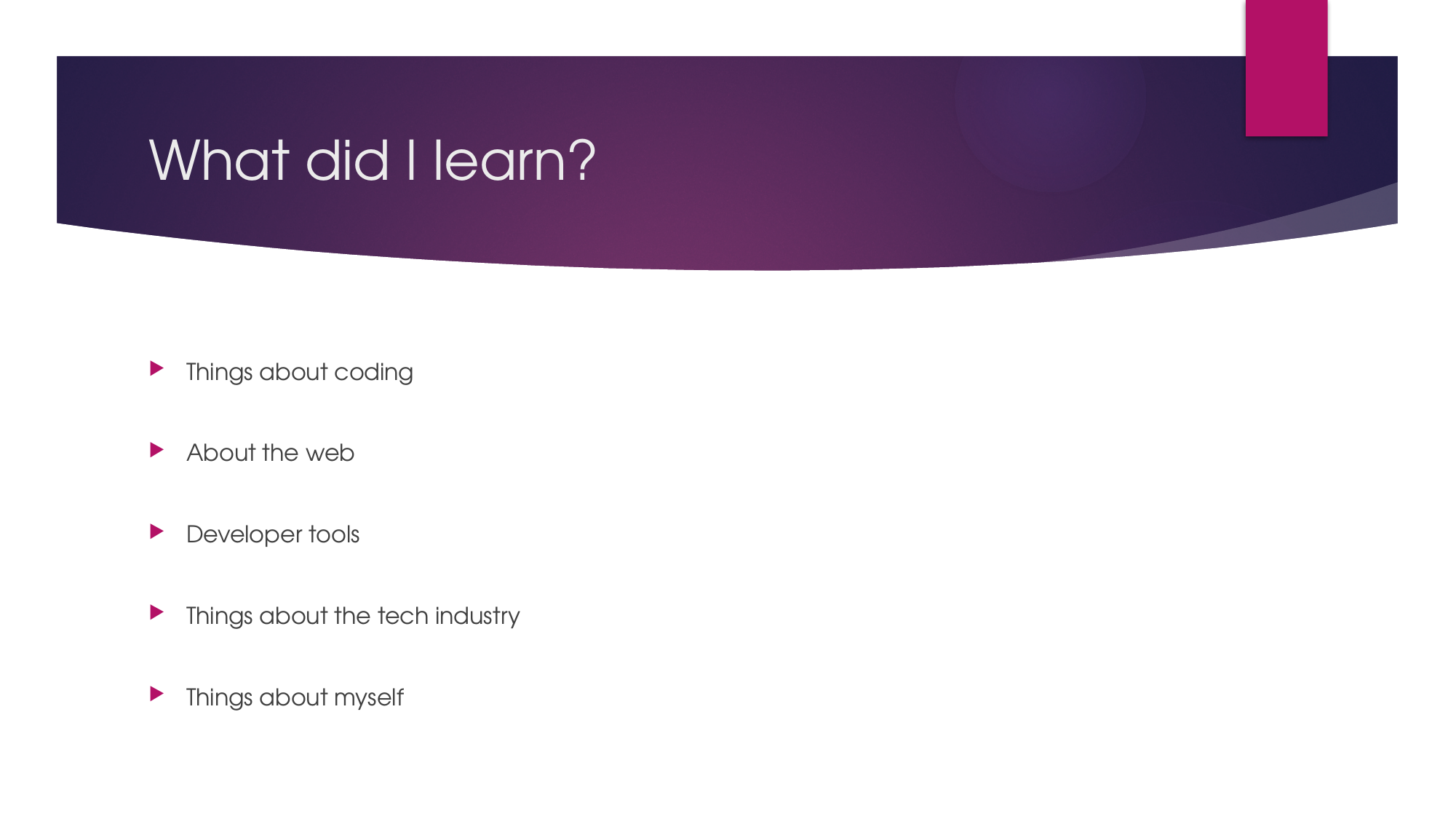

# What did I learn?

Things about coding

About the web

Developer tools

Things about the tech industry

Things about myself